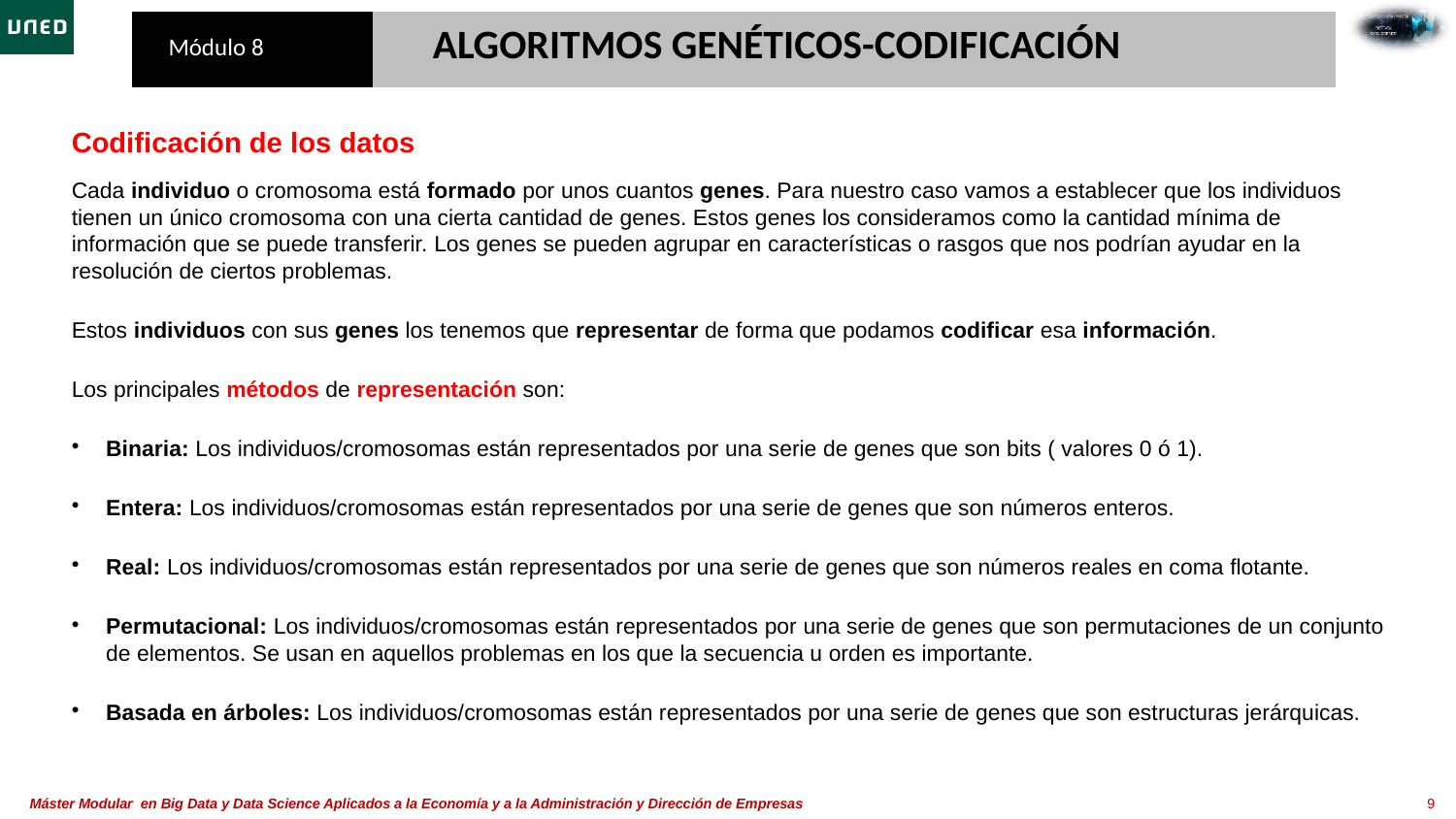

ALGORITMOS GENÉTICOS​-CODIFICACIÓN

Codificación de los datos
Cada individuo o cromosoma está formado por unos cuantos genes. Para nuestro caso vamos a establecer que los individuos tienen un único cromosoma con una cierta cantidad de genes. Estos genes los consideramos como la cantidad mínima de información que se puede transferir. Los genes se pueden agrupar en características o rasgos que nos podrían ayudar en la resolución de ciertos problemas.
Estos individuos con sus genes los tenemos que representar de forma que podamos codificar esa información.
Los principales métodos de representación son:
Binaria: Los individuos/cromosomas están representados por una serie de genes que son bits ( valores 0 ó 1).
Entera: Los individuos/cromosomas están representados por una serie de genes que son números enteros.
Real: Los individuos/cromosomas están representados por una serie de genes que son números reales en coma flotante.
Permutacional: Los individuos/cromosomas están representados por una serie de genes que son permutaciones de un conjunto de elementos. Se usan en aquellos problemas en los que la secuencia u orden es importante.
Basada en árboles: Los individuos/cromosomas están representados por una serie de genes que son estructuras jerárquicas.